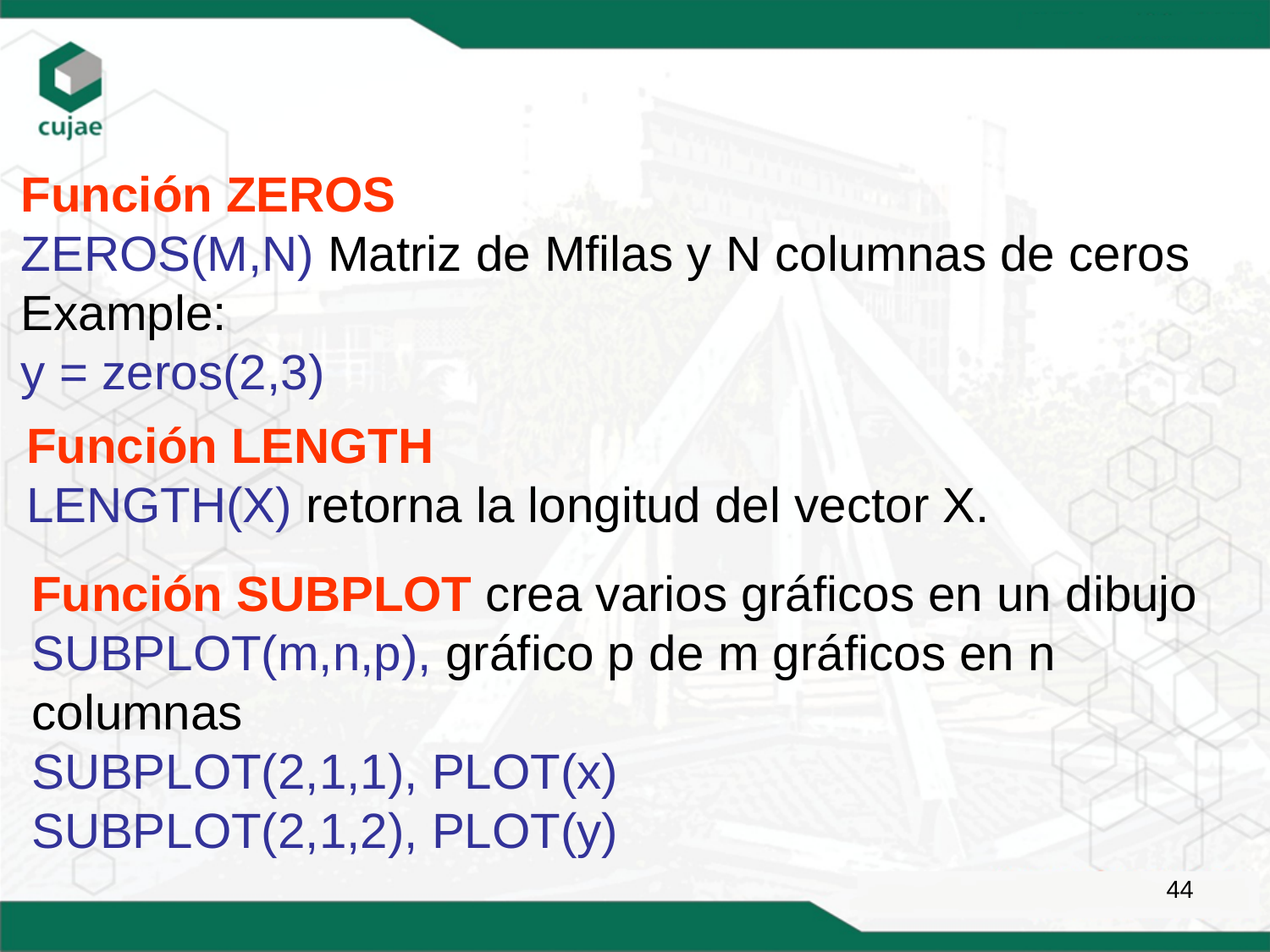

Función ZEROS
ZEROS(M,N) Matriz de Mfilas y N columnas de ceros
Example:
y = zeros(2,3)
Función LENGTH
LENGTH(X) retorna la longitud del vector X.
Función SUBPLOT crea varios gráficos en un dibujo
SUBPLOT(m,n,p), gráfico p de m gráficos en n columnas
SUBPLOT(2,1,1), PLOT(x)
SUBPLOT(2,1,2), PLOT(y)
44